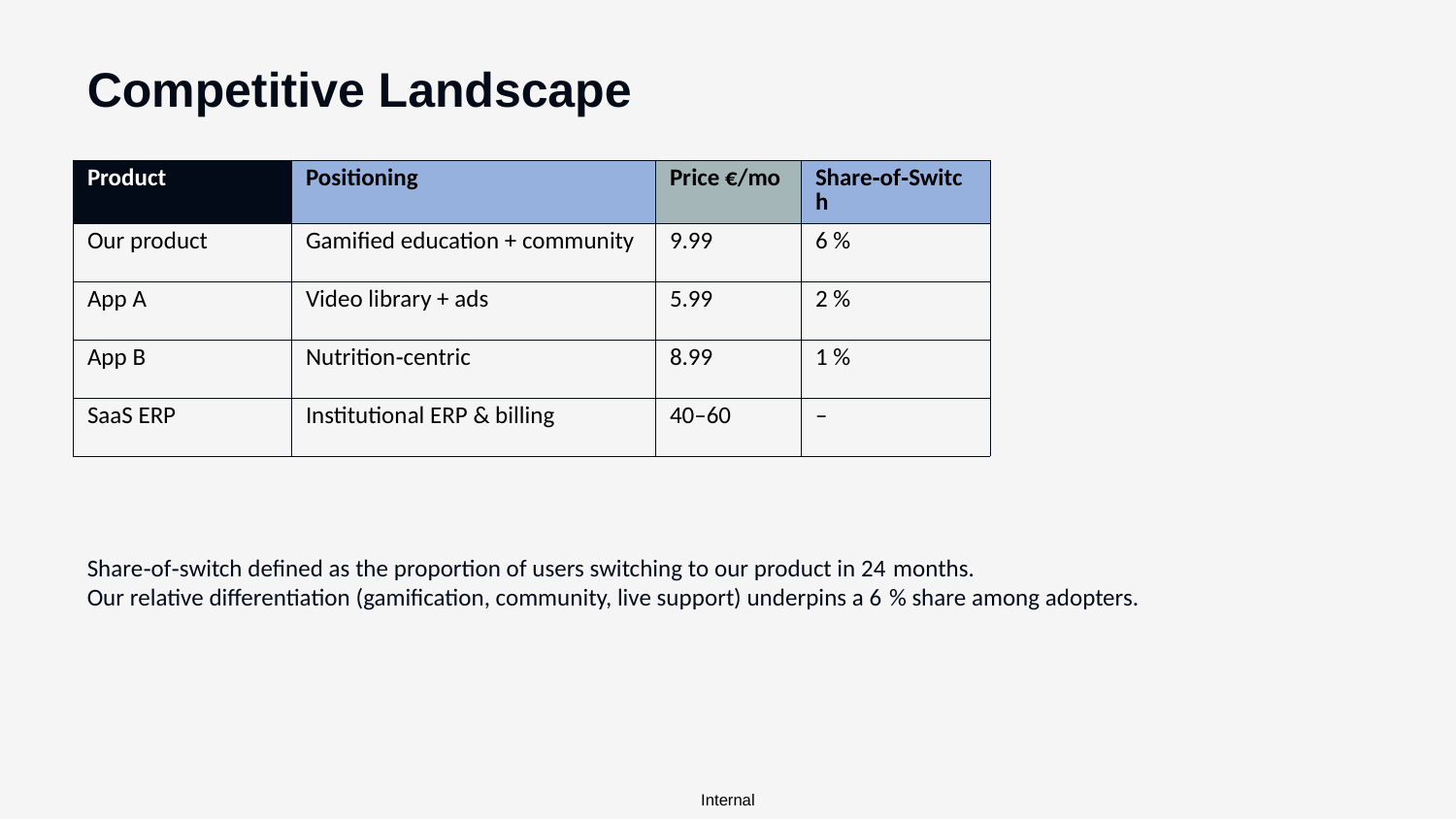

Competitive Landscape
| Product | Positioning | Price €/mo | Share‑of‑Switch |
| --- | --- | --- | --- |
| Our product | Gamified education + community | 9.99 | 6 % |
| App A | Video library + ads | 5.99 | 2 % |
| App B | Nutrition‑centric | 8.99 | 1 % |
| SaaS ERP | Institutional ERP & billing | 40–60 | – |
Share‑of‑switch defined as the proportion of users switching to our product in 24 months.
Our relative differentiation (gamification, community, live support) underpins a 6 % share among adopters.